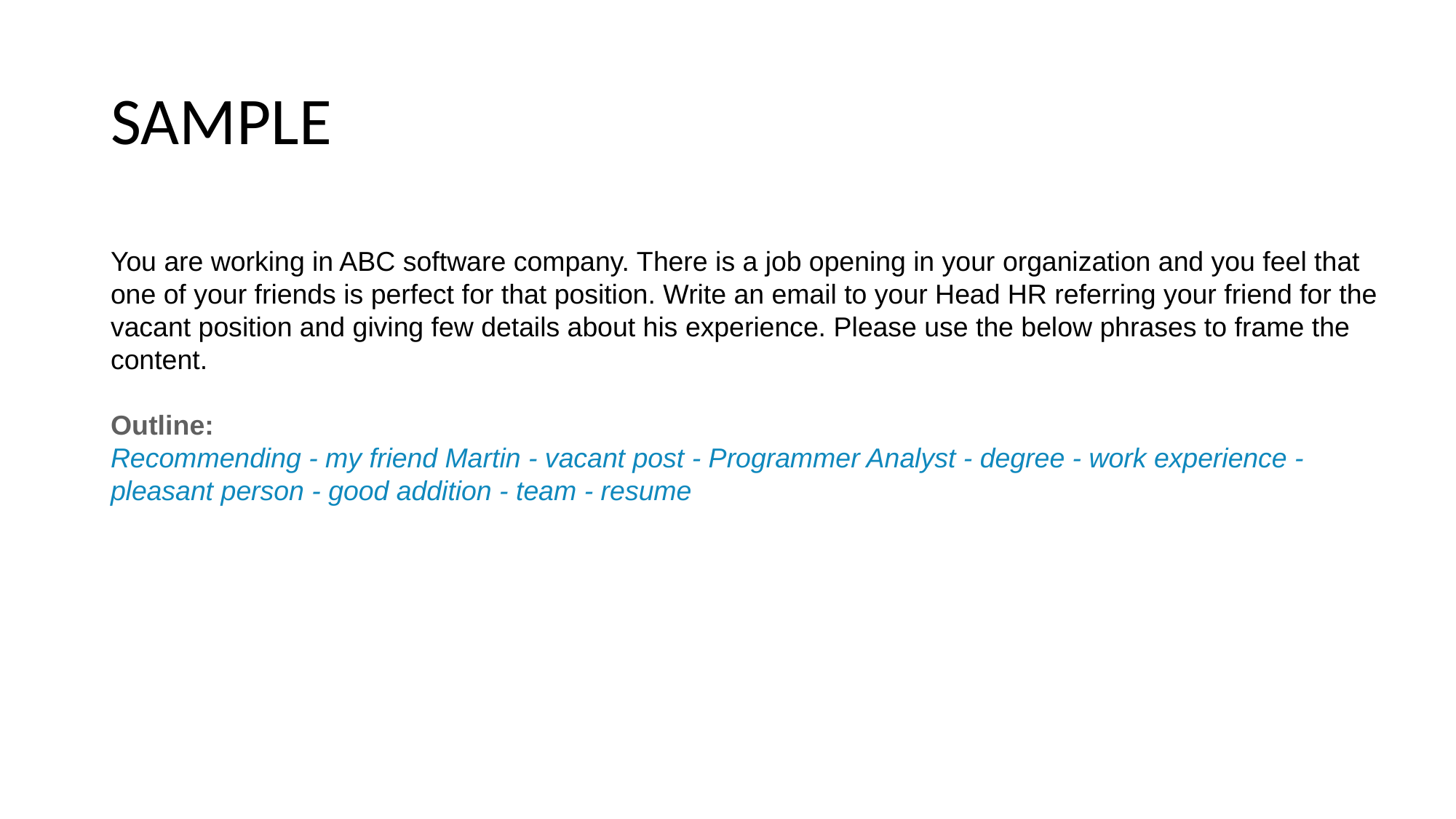

# SAMPLE
You are working in ABC software company. There is a job opening in your organization and you feel that one of your friends is perfect for that position. Write an email to your Head HR referring your friend for the vacant position and giving few details about his experience. Please use the below phrases to frame the content.
Outline:
Recommending - my friend Martin - vacant post - Programmer Analyst - degree - work experience - pleasant person - good addition - team - resume